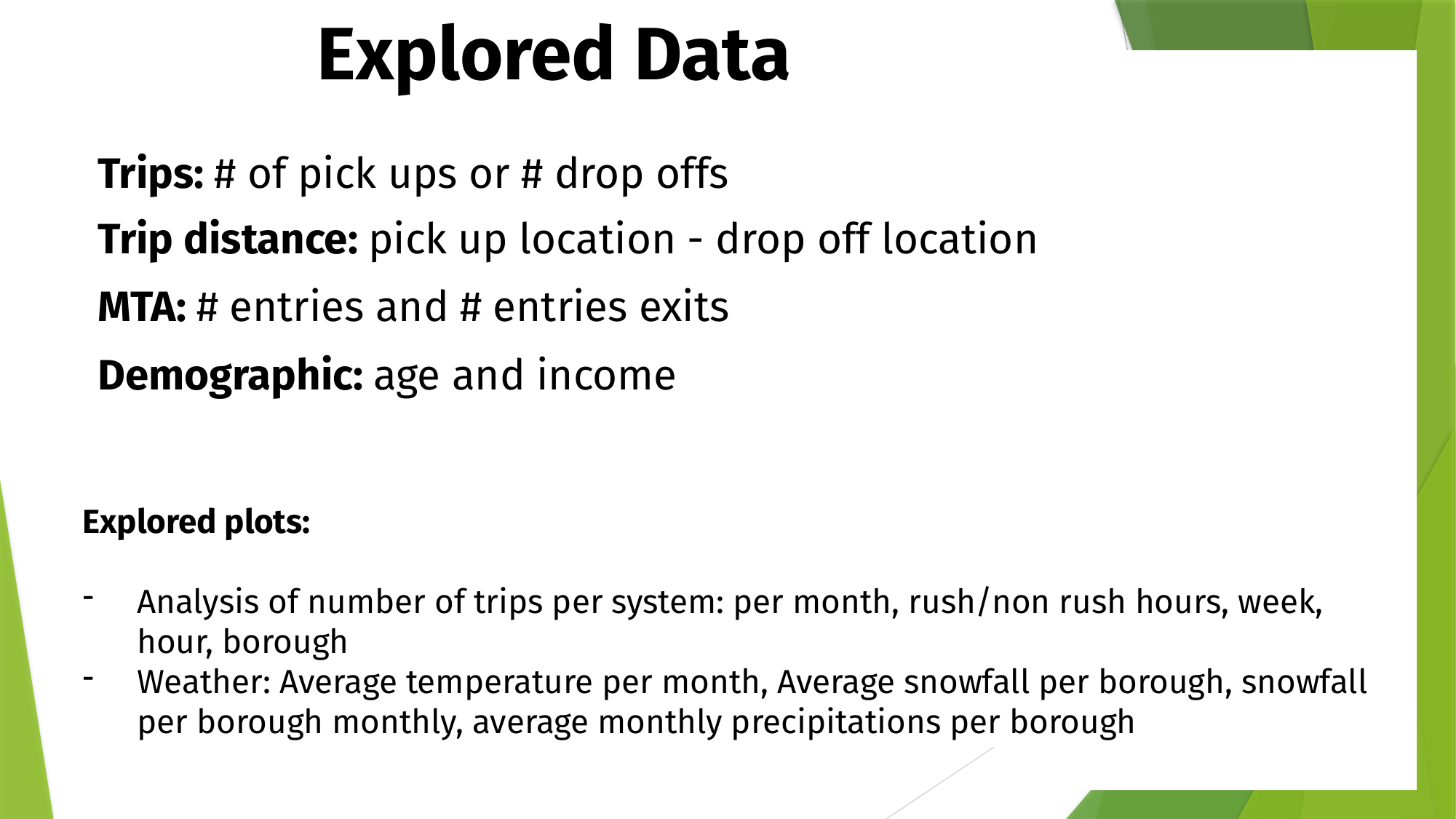

Explored Data

Trips: # of pick ups or # drop offs
Trip distance: pick up location - drop off location
MTA: # entries and # entries exits
Demographic: age and income
Explored plots:

Analysis of number of trips per system: per month, rush/non rush hours, week, hour, borough
Weather: Average temperature per month, Average snowfall per borough, snowfall per borough monthly, average monthly precipitations per borough